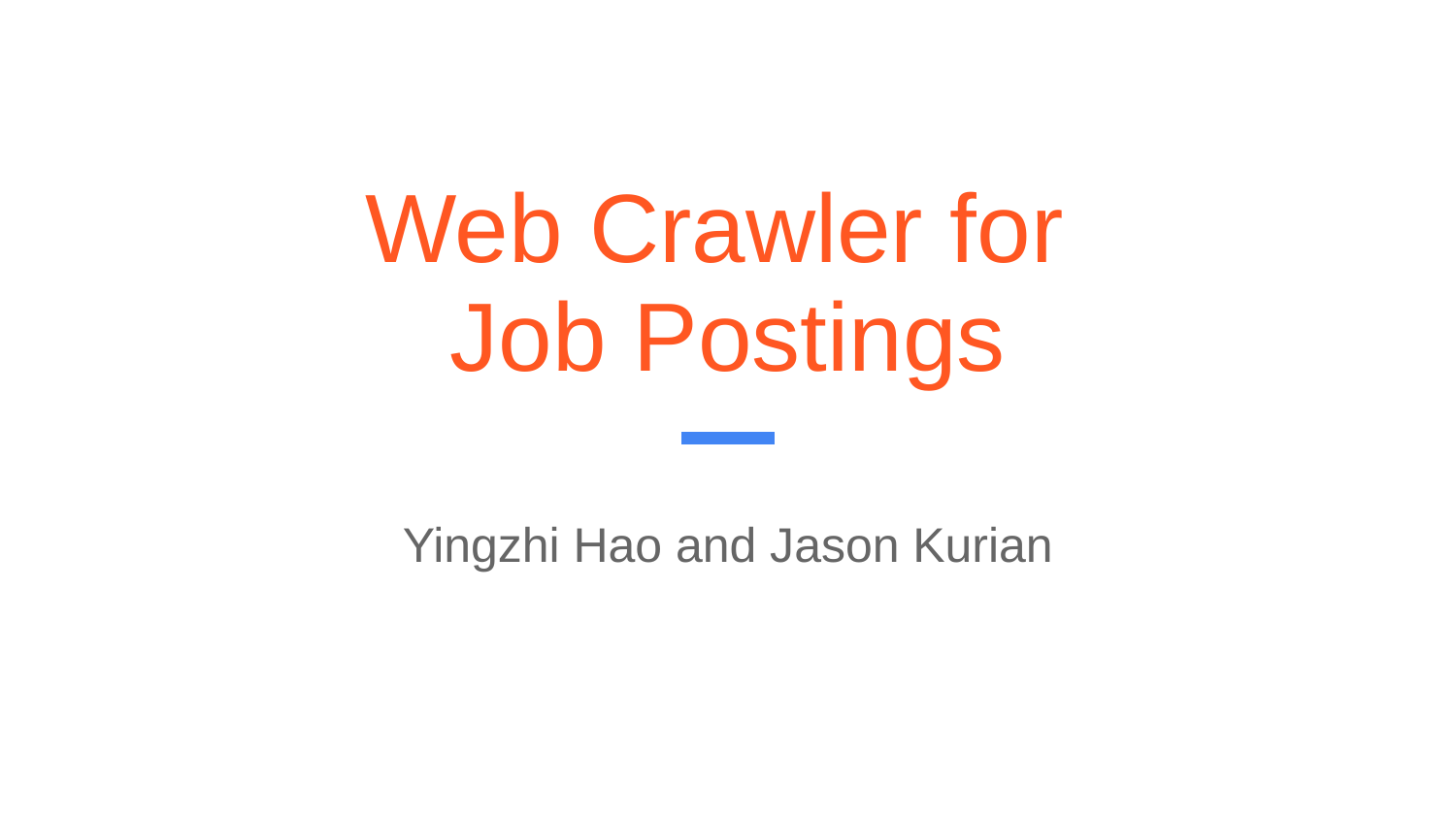

# Web Crawler for
Job Postings
Yingzhi Hao and Jason Kurian